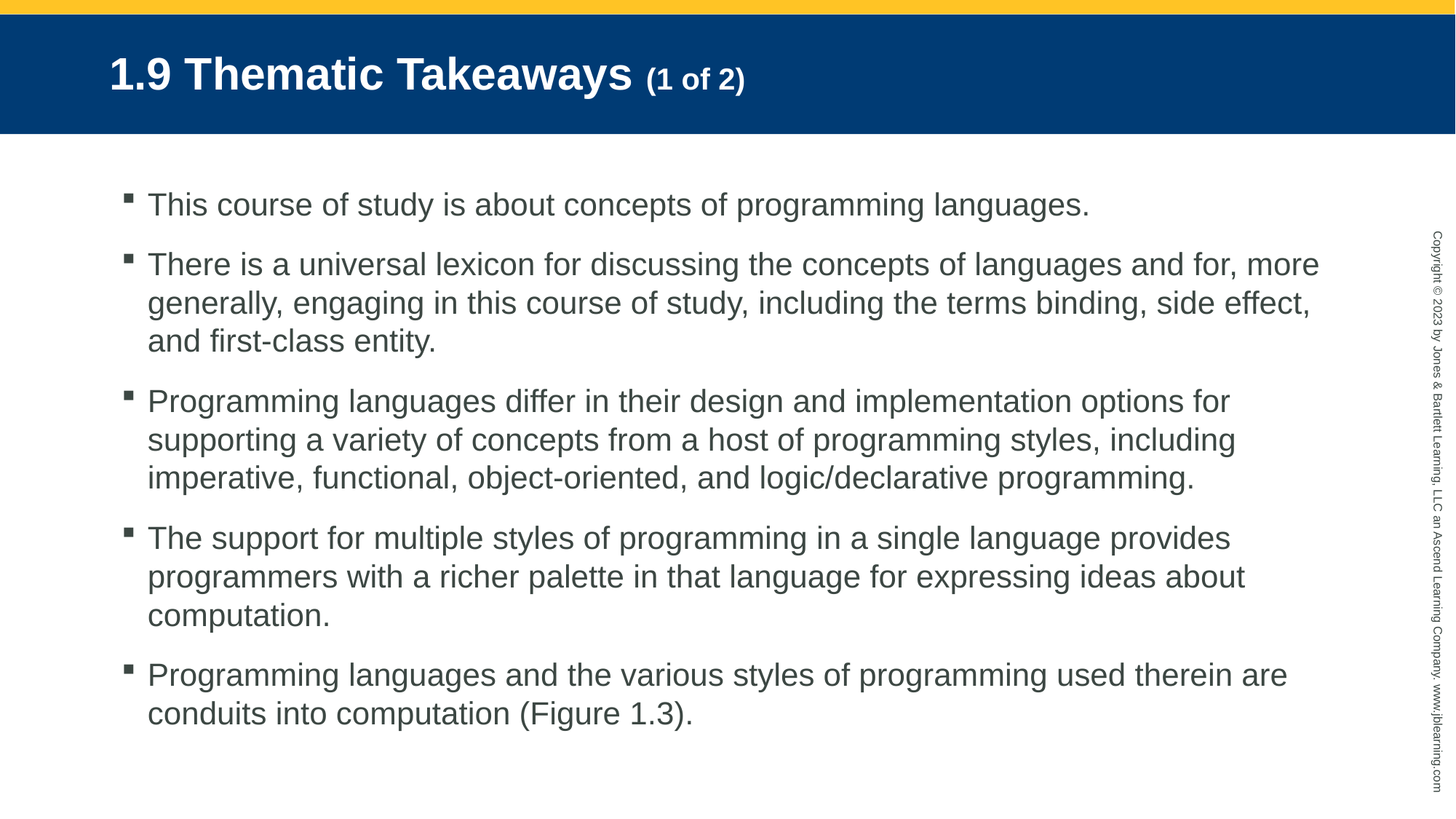

# 1.9 Thematic Takeaways (1 of 2)
This course of study is about concepts of programming languages.
There is a universal lexicon for discussing the concepts of languages and for, more generally, engaging in this course of study, including the terms binding, side effect, and first-class entity.
Programming languages differ in their design and implementation options for supporting a variety of concepts from a host of programming styles, including imperative, functional, object-oriented, and logic/declarative programming.
The support for multiple styles of programming in a single language provides programmers with a richer palette in that language for expressing ideas about computation.
Programming languages and the various styles of programming used therein are conduits into computation (Figure 1.3).